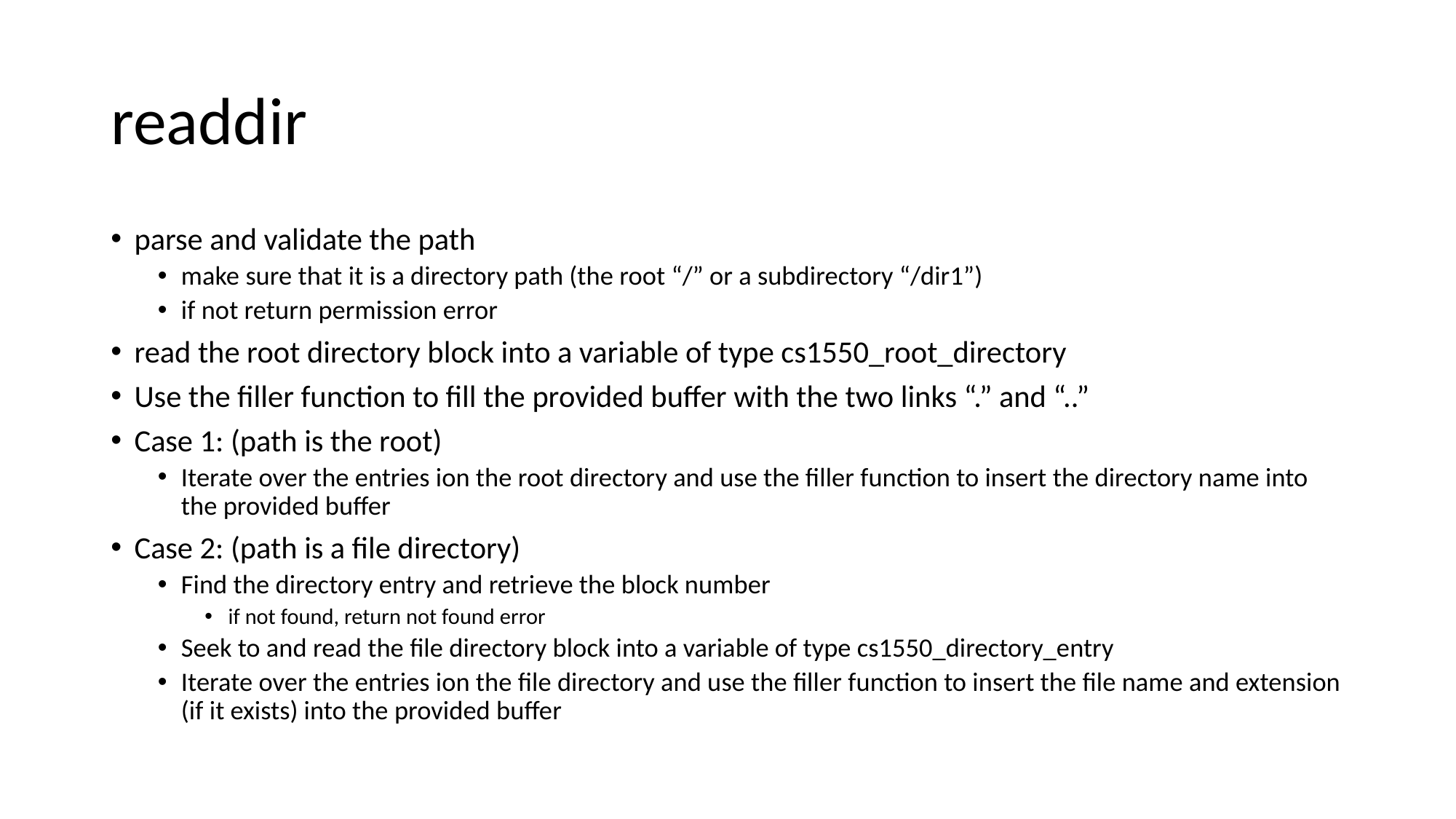

# readdir
parse and validate the path
make sure that it is a directory path (the root “/” or a subdirectory “/dir1”)
if not return permission error
read the root directory block into a variable of type cs1550_root_directory
Use the filler function to fill the provided buffer with the two links “.” and “..”
Case 1: (path is the root)
Iterate over the entries ion the root directory and use the filler function to insert the directory name into the provided buffer
Case 2: (path is a file directory)
Find the directory entry and retrieve the block number
if not found, return not found error
Seek to and read the file directory block into a variable of type cs1550_directory_entry
Iterate over the entries ion the file directory and use the filler function to insert the file name and extension (if it exists) into the provided buffer